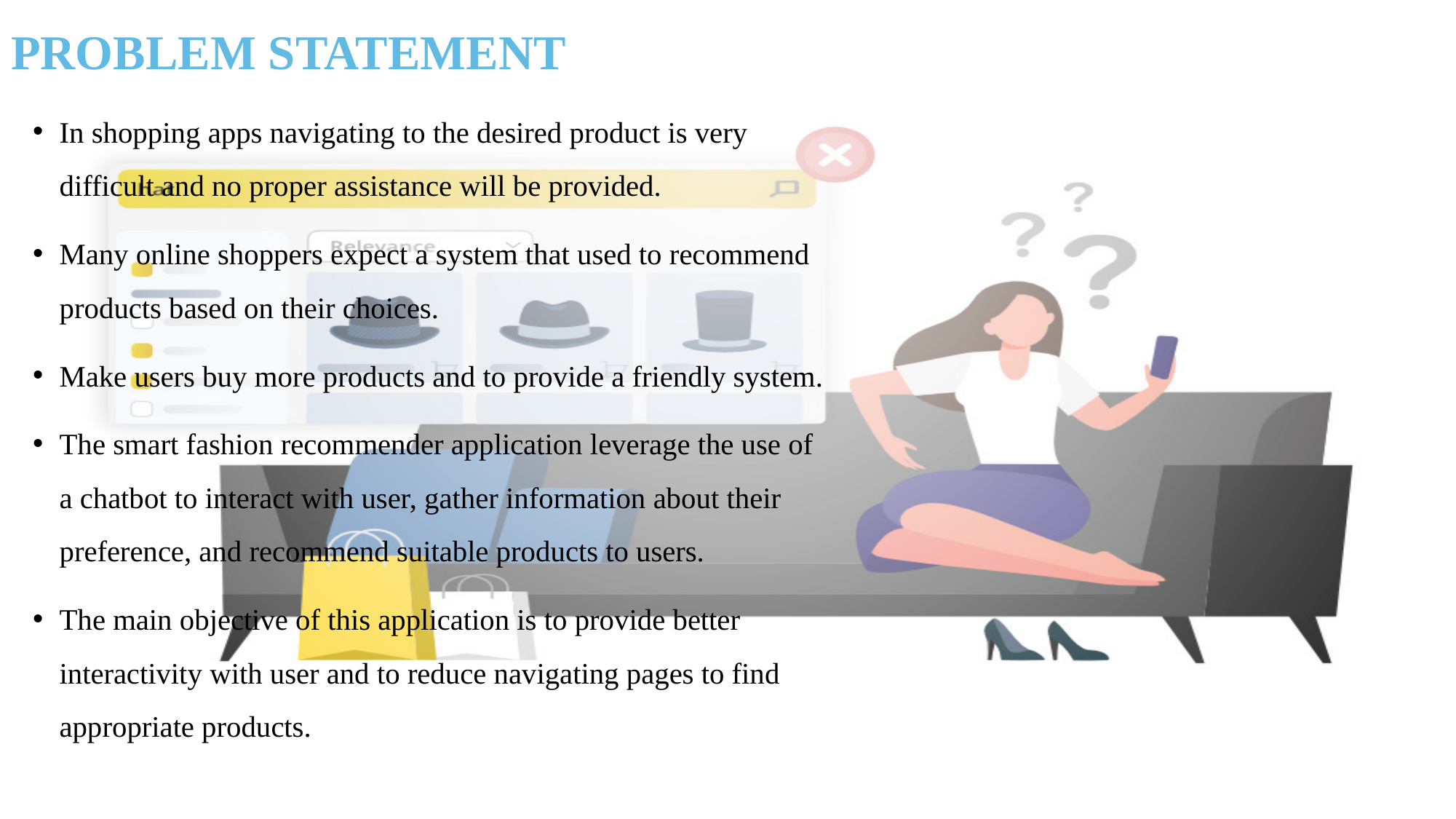

# PROBLEM STATEMENT
In shopping apps navigating to the desired product is very difficult and no proper assistance will be provided.
Many online shoppers expect a system that used to recommend products based on their choices.
Make users buy more products and to provide a friendly system.
The smart fashion recommender application leverage the use of a chatbot to interact with user, gather information about their preference, and recommend suitable products to users.
The main objective of this application is to provide better interactivity with user and to reduce navigating pages to find appropriate products.